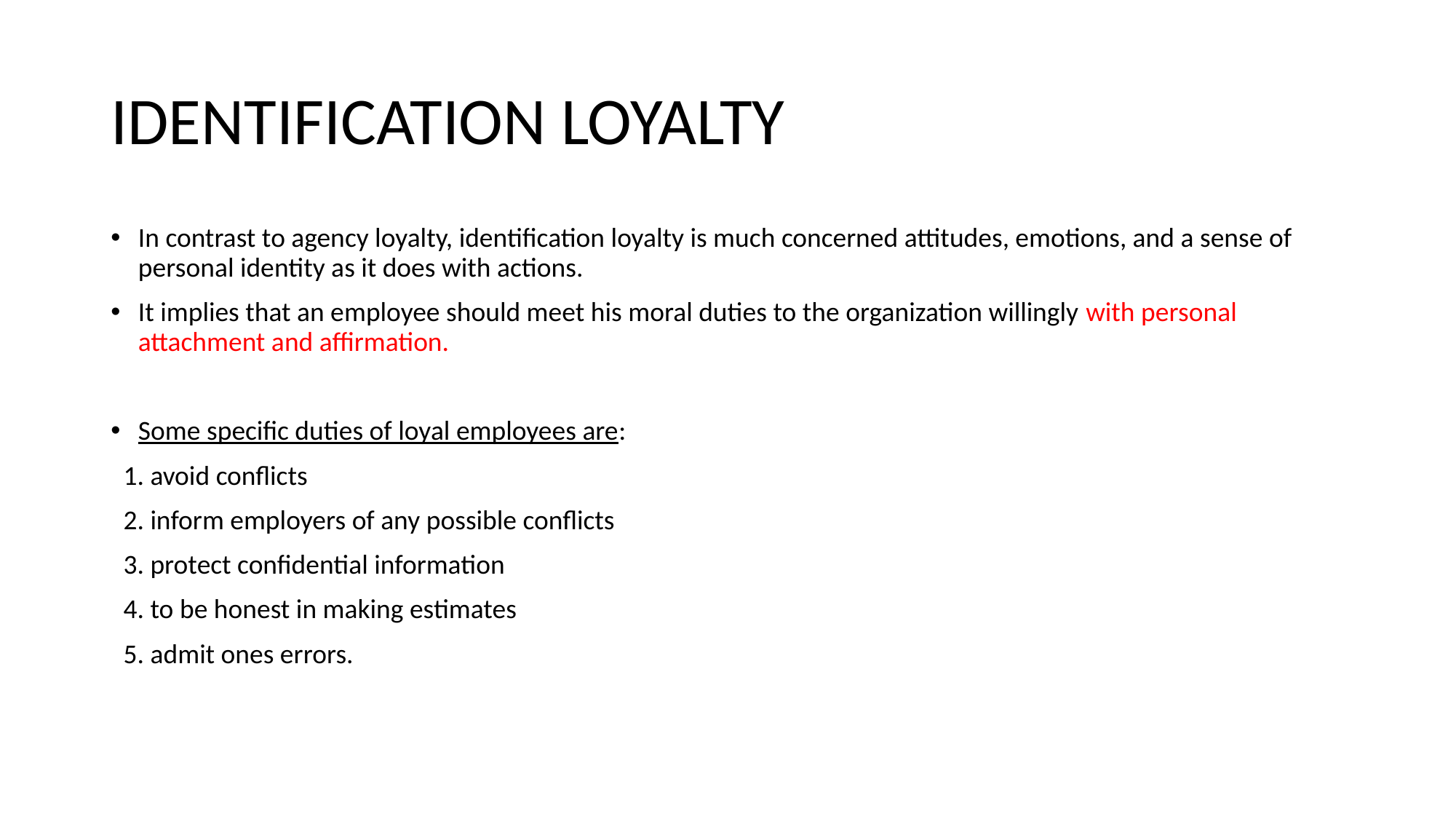

# IDENTIFICATION LOYALTY
In contrast to agency loyalty, identification loyalty is much concerned attitudes, emotions, and a sense of personal identity as it does with actions.
It implies that an employee should meet his moral duties to the organization willingly with personal attachment and affirmation.

Some specific duties of loyal employees are:
  1. avoid conflicts
  2. inform employers of any possible conflicts
  3. protect confidential information
  4. to be honest in making estimates
  5. admit ones errors.